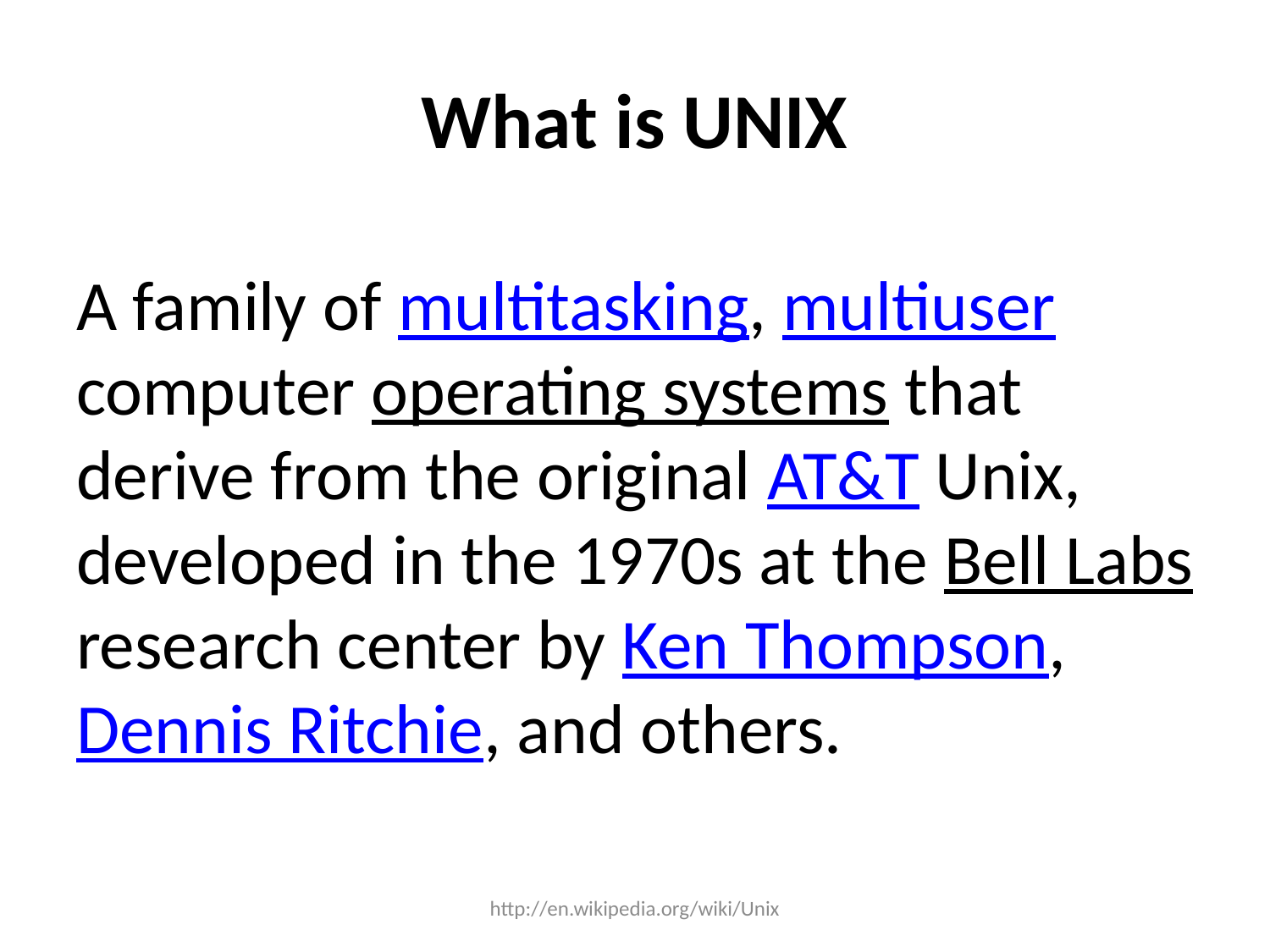

# What is UNIX
A family of multitasking, multiuser computer operating systems that derive from the original AT&T Unix, developed in the 1970s at the Bell Labs research center by Ken Thompson, Dennis Ritchie, and others.

http://en.wikipedia.org/wiki/Unix